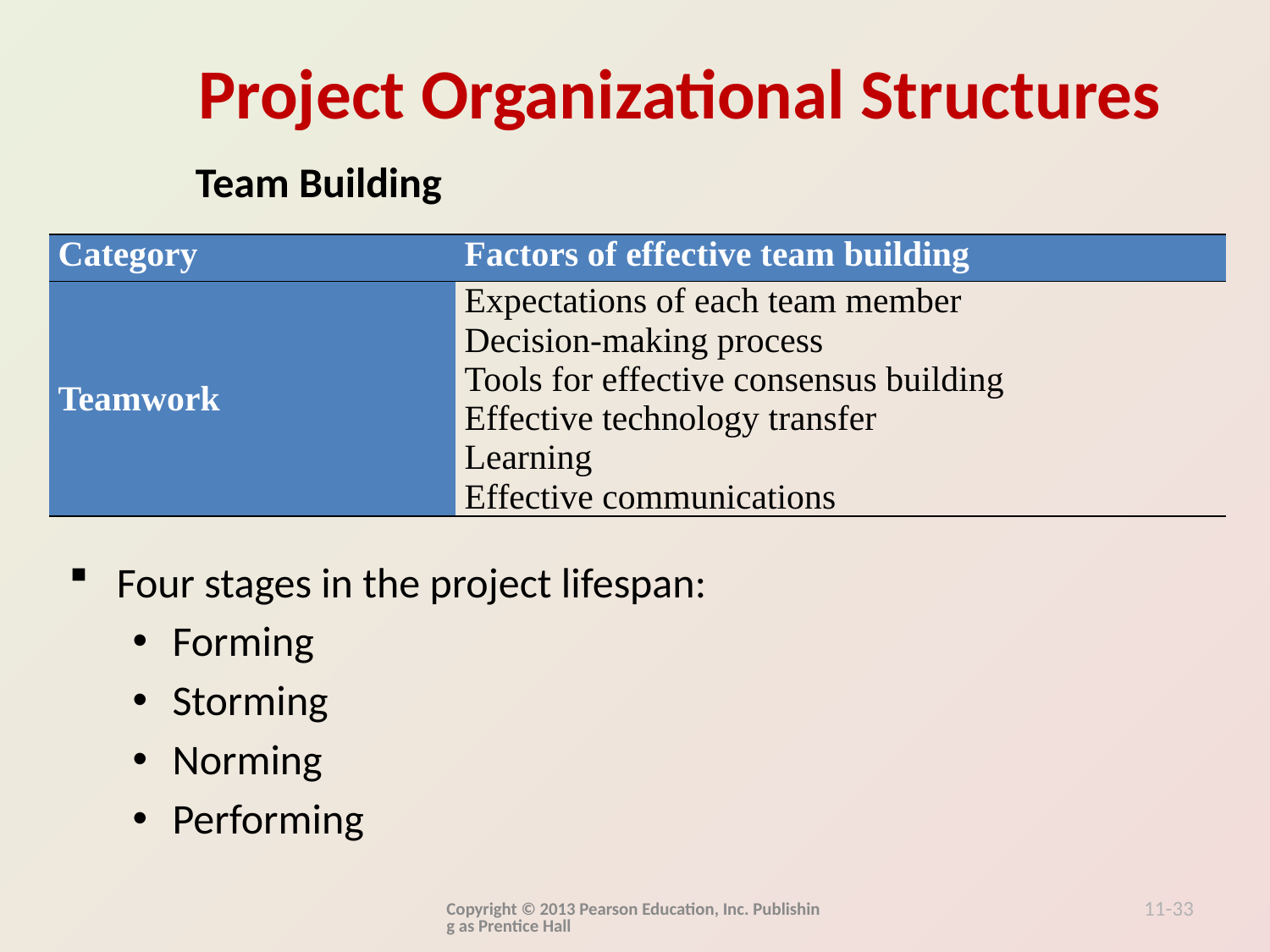

Team Building
| Category | Factors of effective team building |
| --- | --- |
| Teamwork | Expectations of each team member Decision-making process Tools for effective consensus building Effective technology transfer Learning Effective communications |
Four stages in the project lifespan:
Forming
Storming
Norming
Performing
Copyright © 2013 Pearson Education, Inc. Publishing as Prentice Hall
11-33